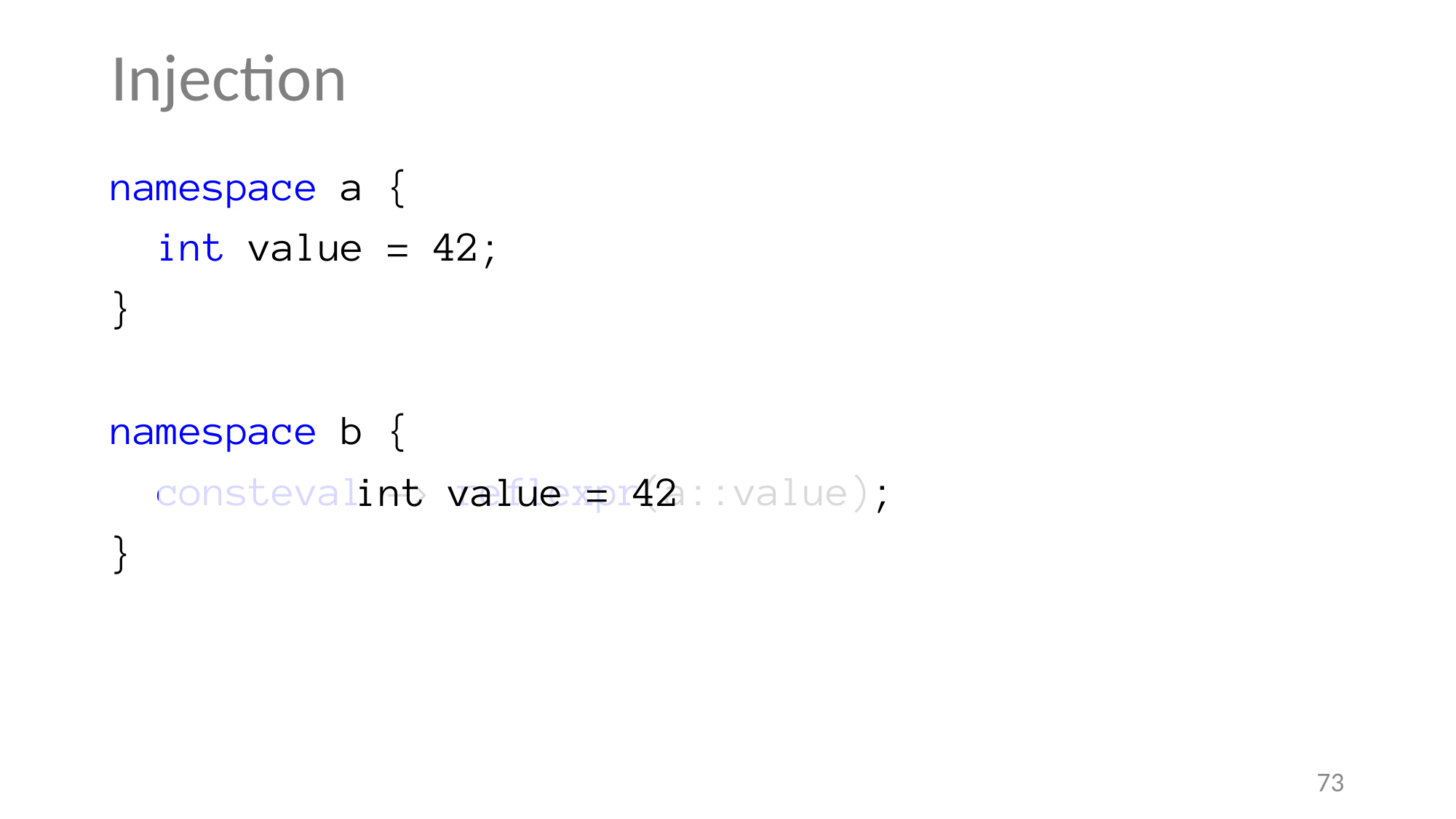

# Injection
namespace a {
  int value = 42;
}

namespace b {
  consteval -> reflexpr(a::value);
}
int value = 42
73